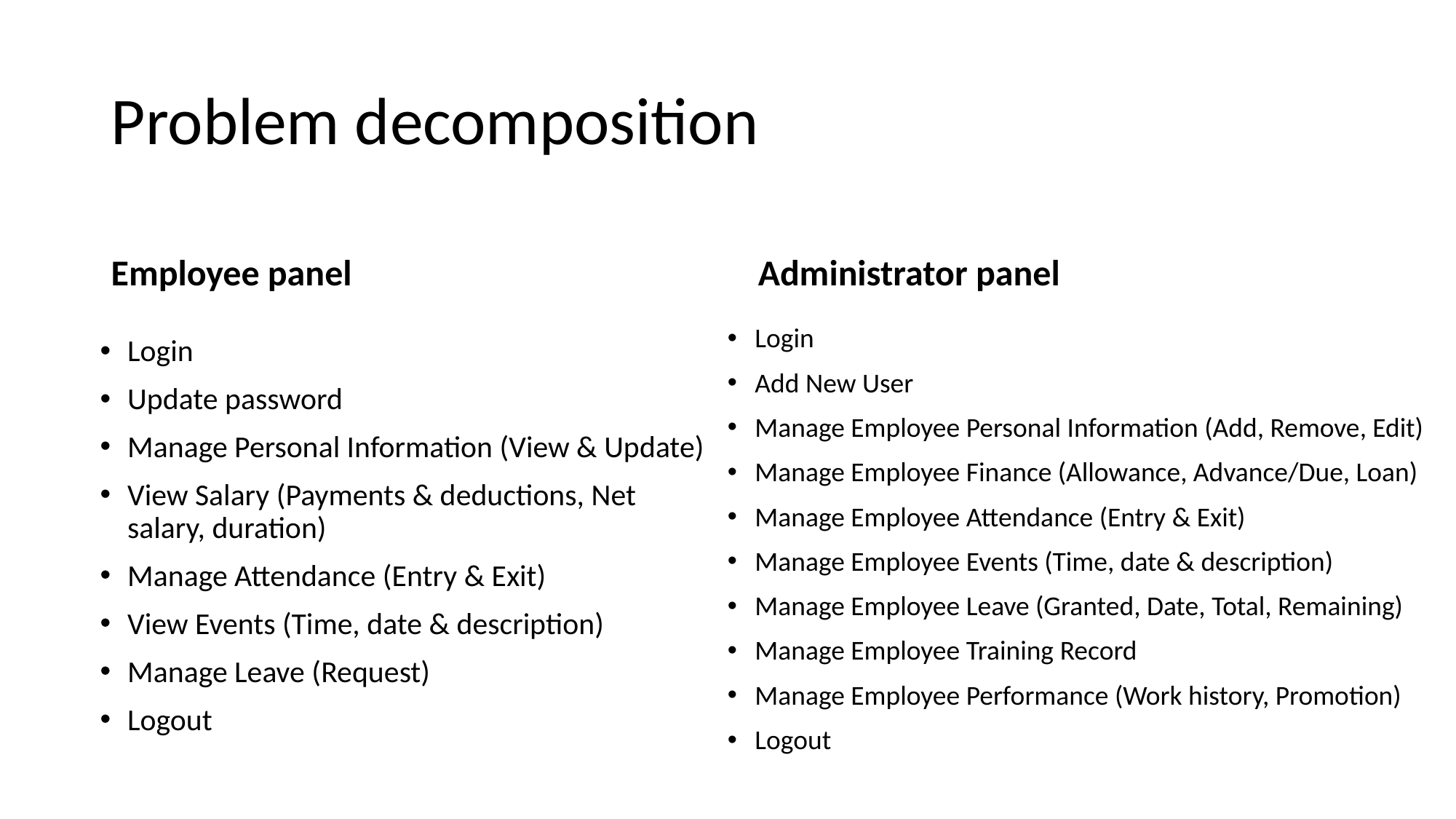

# Problem decomposition
Employee panel
Administrator panel
Login
Add New User
Manage Employee Personal Information (Add, Remove, Edit)
Manage Employee Finance (Allowance, Advance/Due, Loan)
Manage Employee Attendance (Entry & Exit)
Manage Employee Events (Time, date & description)
Manage Employee Leave (Granted, Date, Total, Remaining)
Manage Employee Training Record
Manage Employee Performance (Work history, Promotion)
Logout
Login
Update password
Manage Personal Information (View & Update)
View Salary (Payments & deductions, Net salary, duration)
Manage Attendance (Entry & Exit)
View Events (Time, date & description)
Manage Leave (Request)
Logout